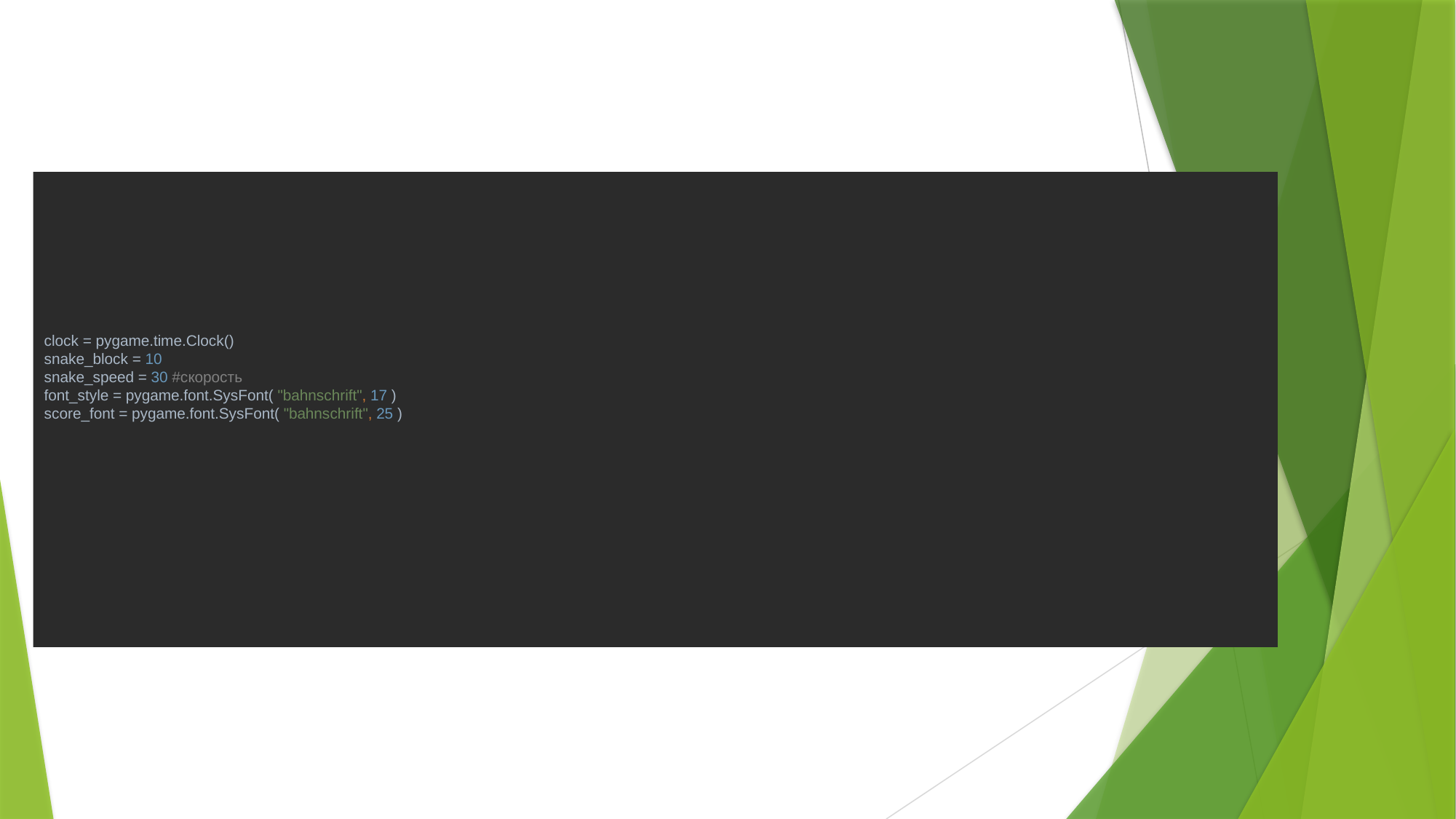

# После создаем скорость змейки, ширину текста в игре.
clock = pygame.time.Clock()
snake_block = 10
snake_speed = 30 #скорость
font_style = pygame.font.SysFont( "bahnschrift", 17 )
score_font = pygame.font.SysFont( "bahnschrift", 25 )